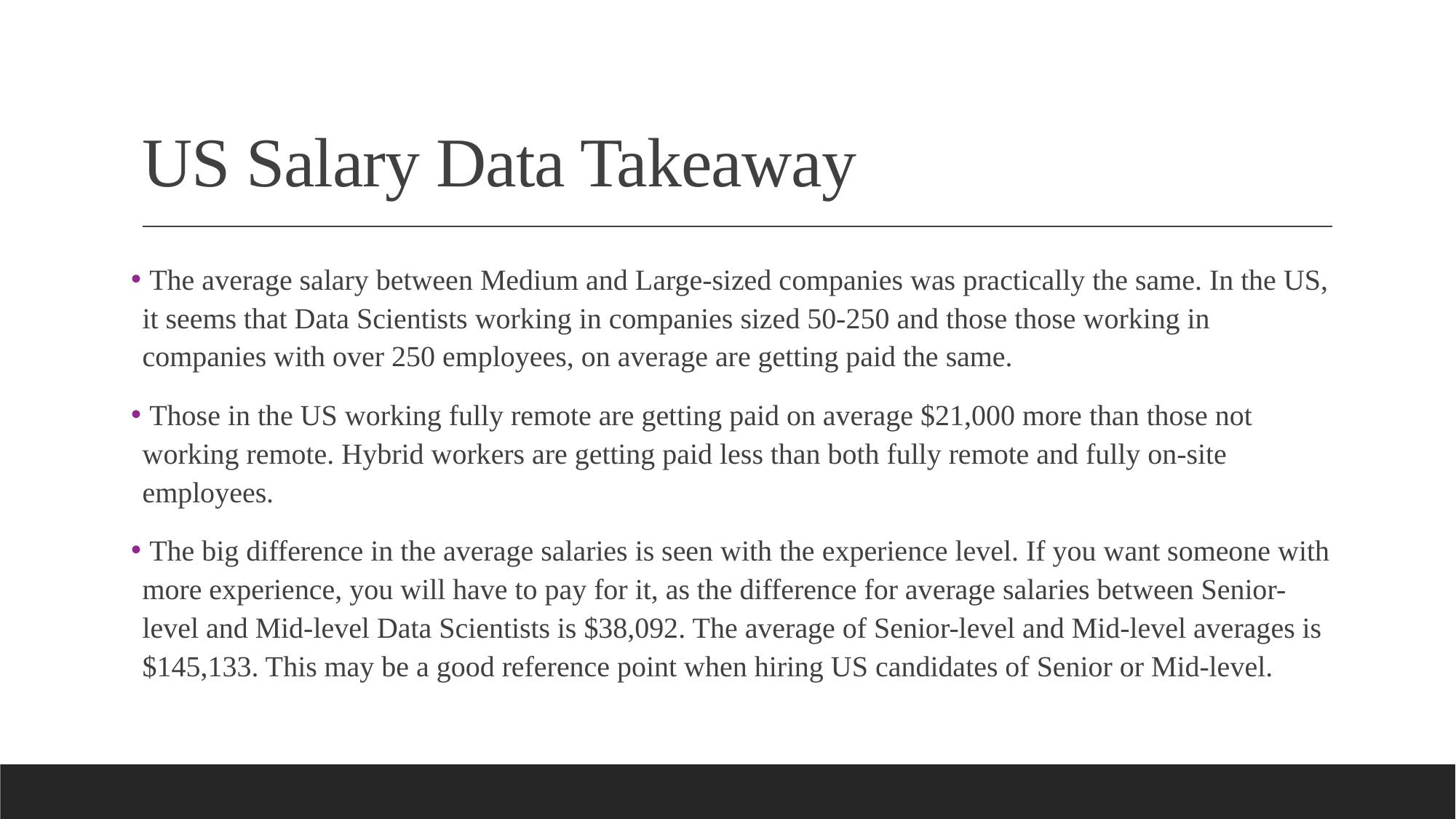

# US Salary Data Takeaway
 The average salary between Medium and Large-sized companies was practically the same. In the US, it seems that Data Scientists working in companies sized 50-250 and those those working in companies with over 250 employees, on average are getting paid the same.
 Those in the US working fully remote are getting paid on average $21,000 more than those not working remote. Hybrid workers are getting paid less than both fully remote and fully on-site employees.
 The big difference in the average salaries is seen with the experience level. If you want someone with more experience, you will have to pay for it, as the difference for average salaries between Senior-level and Mid-level Data Scientists is $38,092. The average of Senior-level and Mid-level averages is $145,133. This may be a good reference point when hiring US candidates of Senior or Mid-level.